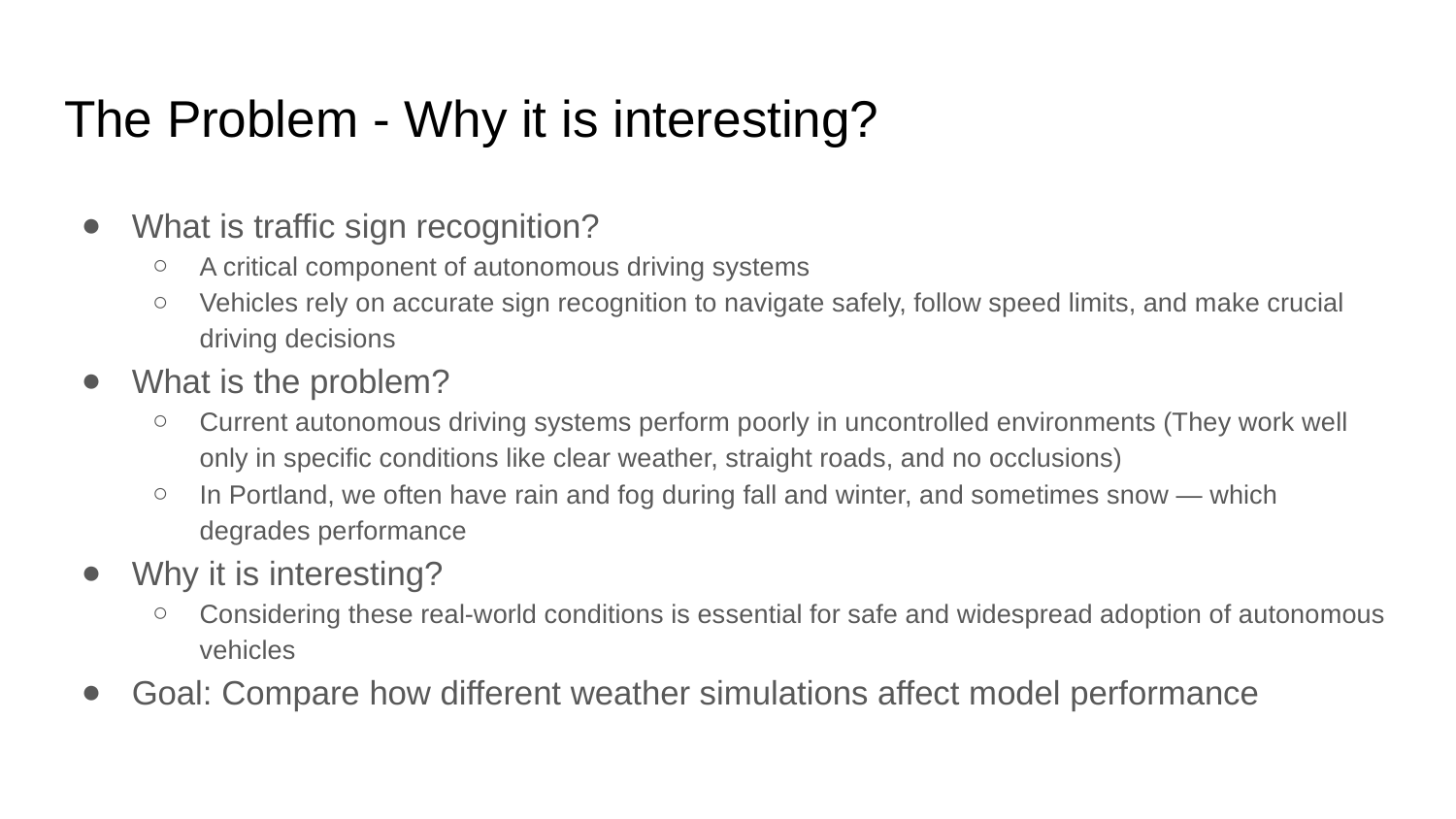

# The Problem - Why it is interesting?
What is traffic sign recognition?
A critical component of autonomous driving systems
Vehicles rely on accurate sign recognition to navigate safely, follow speed limits, and make crucial driving decisions
What is the problem?
Current autonomous driving systems perform poorly in uncontrolled environments (They work well only in specific conditions like clear weather, straight roads, and no occlusions)
In Portland, we often have rain and fog during fall and winter, and sometimes snow — which degrades performance
Why it is interesting?
Considering these real-world conditions is essential for safe and widespread adoption of autonomous vehicles
Goal: Compare how different weather simulations affect model performance